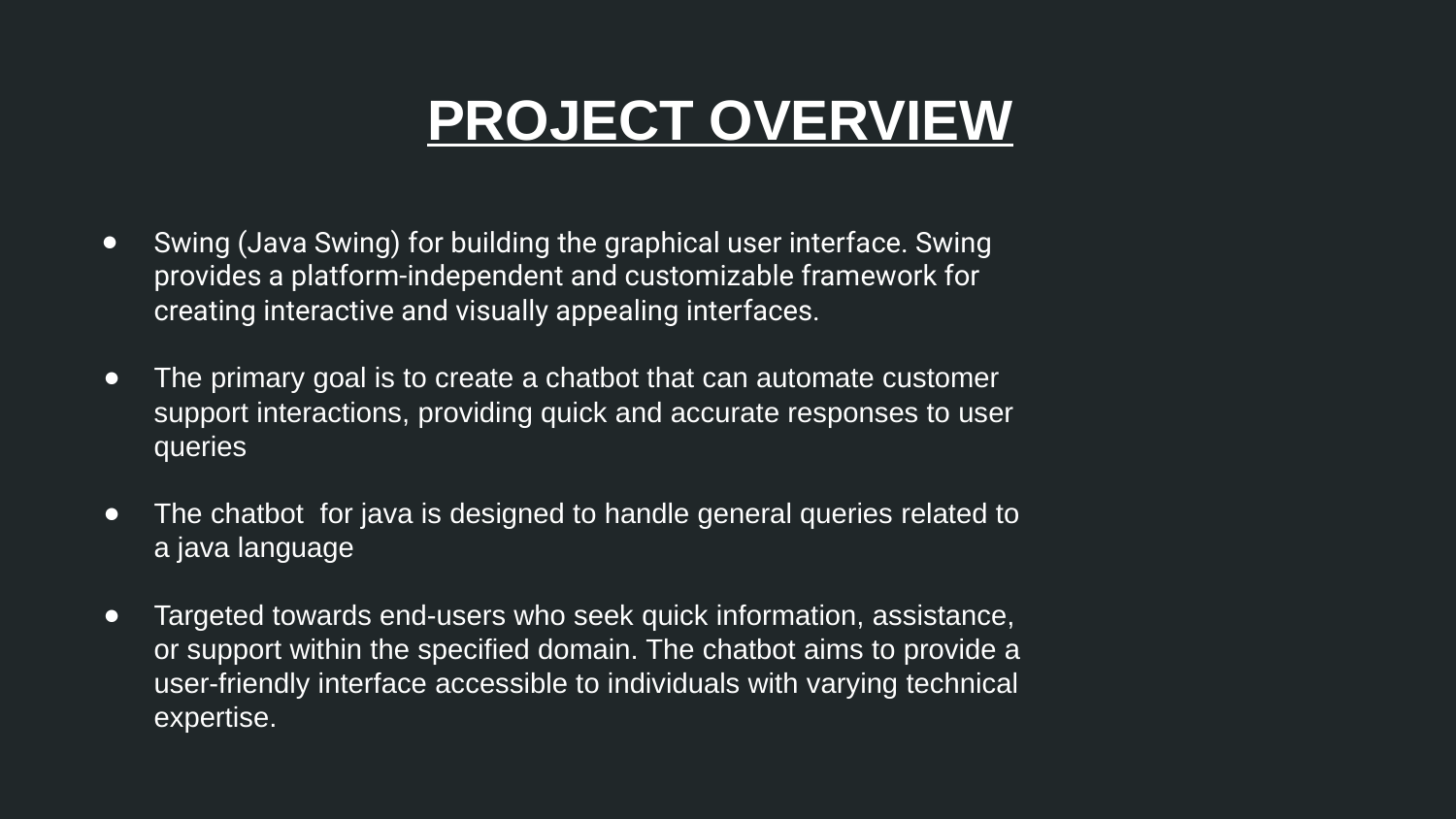

PROJECT OVERVIEW
Swing (Java Swing) for building the graphical user interface. Swing provides a platform-independent and customizable framework for creating interactive and visually appealing interfaces.

The primary goal is to create a chatbot that can automate customer support interactions, providing quick and accurate responses to user queries

The chatbot  for java is designed to handle general queries related to a java language

Targeted towards end-users who seek quick information, assistance, or support within the specified domain. The chatbot aims to provide a user-friendly interface accessible to individuals with varying technical expertise.